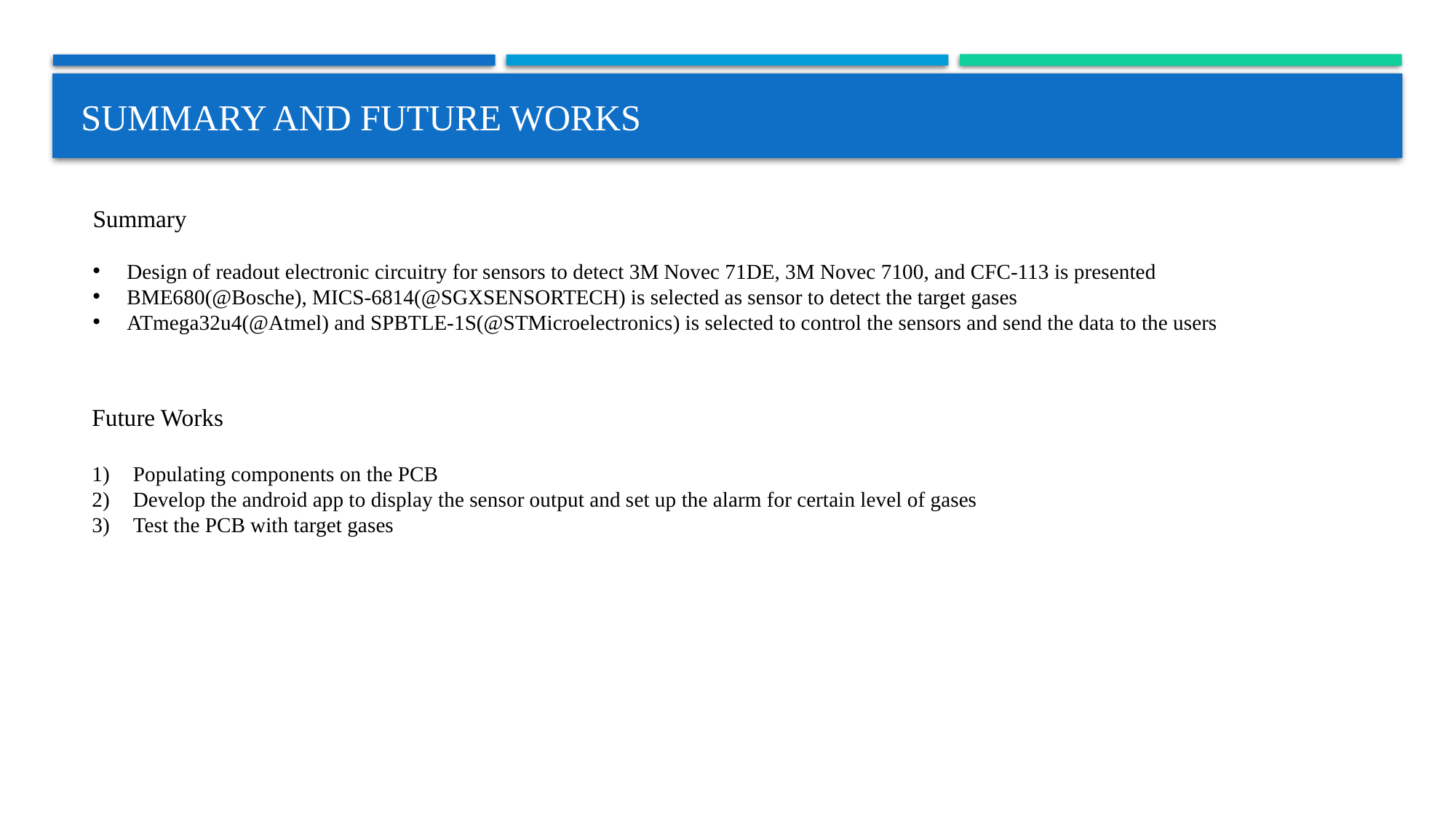

# Summary and future works
Summary

Design of readout electronic circuitry for sensors to detect 3M Novec 71DE, 3M Novec 7100, and CFC-113 is presented
BME680(@Bosche), MICS-6814(@SGXSENSORTECH) is selected as sensor to detect the target gases
ATmega32u4(@Atmel) and SPBTLE-1S(@STMicroelectronics) is selected to control the sensors and send the data to the users
Future Works

Populating components on the PCB
Develop the android app to display the sensor output and set up the alarm for certain level of gases
Test the PCB with target gases